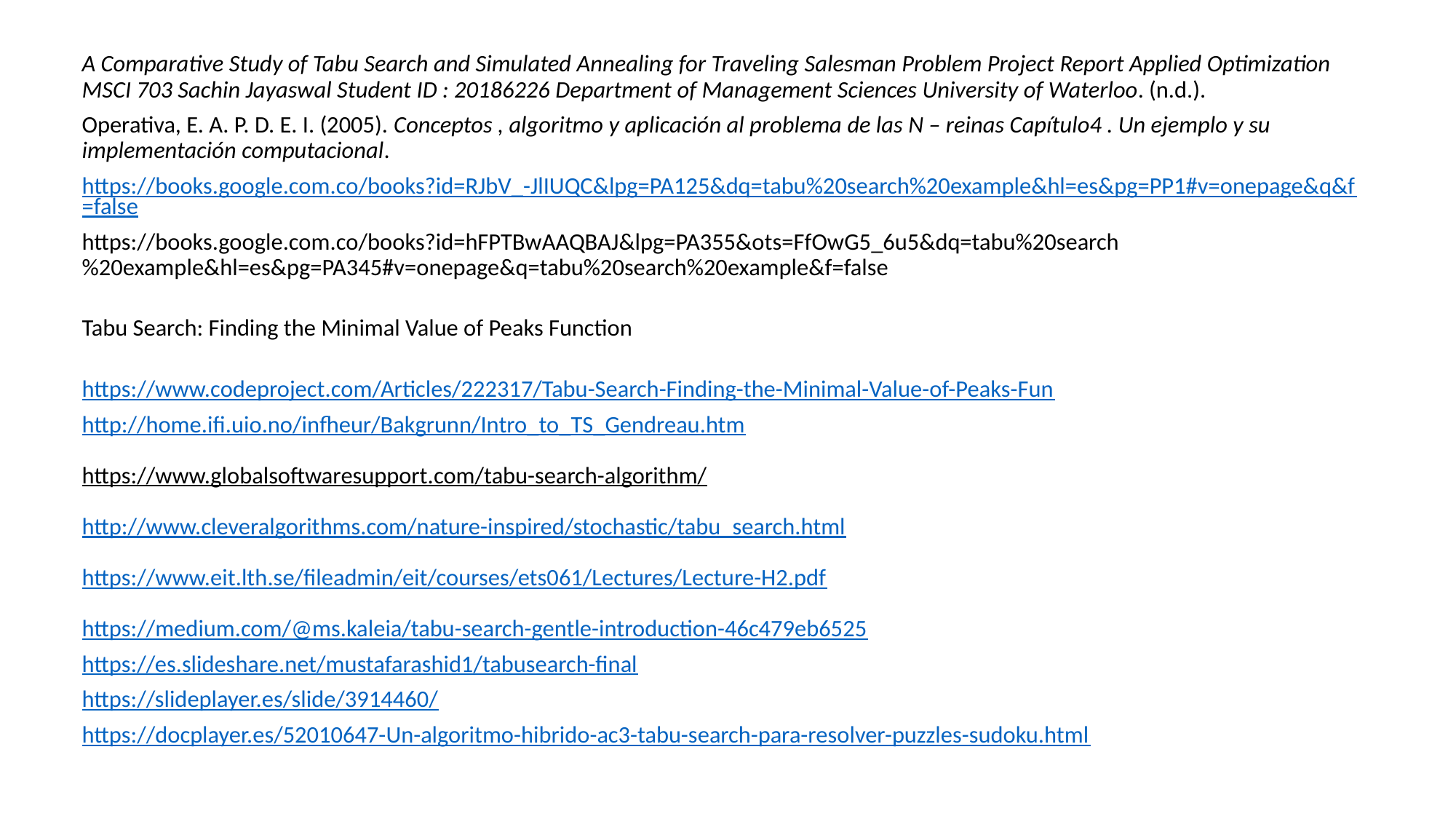

A Comparative Study of Tabu Search and Simulated Annealing for Traveling Salesman Problem Project Report Applied Optimization MSCI 703 Sachin Jayaswal Student ID : 20186226 Department of Management Sciences University of Waterloo. (n.d.).
Operativa, E. A. P. D. E. I. (2005). Conceptos , algoritmo y aplicación al problema de las N – reinas Capítulo4 . Un ejemplo y su implementación computacional.
https://books.google.com.co/books?id=RJbV_-JlIUQC&lpg=PA125&dq=tabu%20search%20example&hl=es&pg=PP1#v=onepage&q&f=false
https://books.google.com.co/books?id=hFPTBwAAQBAJ&lpg=PA355&ots=FfOwG5_6u5&dq=tabu%20search%20example&hl=es&pg=PA345#v=onepage&q=tabu%20search%20example&f=false
Tabu Search: Finding the Minimal Value of Peaks Function
https://www.codeproject.com/Articles/222317/Tabu-Search-Finding-the-Minimal-Value-of-Peaks-Fun
http://home.ifi.uio.no/infheur/Bakgrunn/Intro_to_TS_Gendreau.htm
https://www.globalsoftwaresupport.com/tabu-search-algorithm/
http://www.cleveralgorithms.com/nature-inspired/stochastic/tabu_search.html
https://www.eit.lth.se/fileadmin/eit/courses/ets061/Lectures/Lecture-H2.pdf
https://medium.com/@ms.kaleia/tabu-search-gentle-introduction-46c479eb6525
https://es.slideshare.net/mustafarashid1/tabusearch-final
https://slideplayer.es/slide/3914460/
https://docplayer.es/52010647-Un-algoritmo-hibrido-ac3-tabu-search-para-resolver-puzzles-sudoku.html